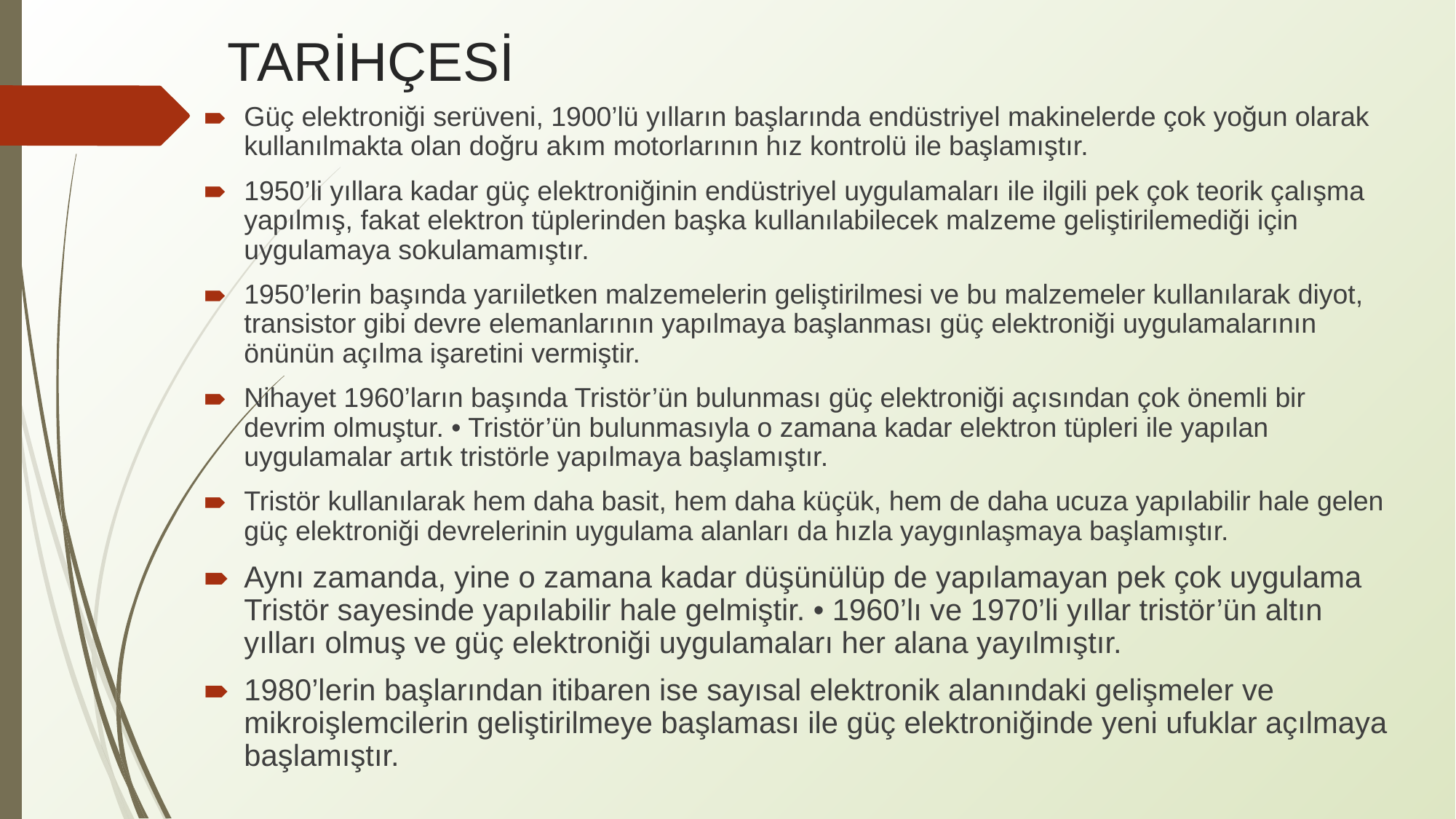

# TARİHÇESİ
Güç elektroniği serüveni, 1900’lü yılların başlarında endüstriyel makinelerde çok yoğun olarak kullanılmakta olan doğru akım motorlarının hız kontrolü ile başlamıştır.
1950’li yıllara kadar güç elektroniğinin endüstriyel uygulamaları ile ilgili pek çok teorik çalışma yapılmış, fakat elektron tüplerinden başka kullanılabilecek malzeme geliştirilemediği için uygulamaya sokulamamıştır.
1950’lerin başında yarıiletken malzemelerin geliştirilmesi ve bu malzemeler kullanılarak diyot, transistor gibi devre elemanlarının yapılmaya başlanması güç elektroniği uygulamalarının önünün açılma işaretini vermiştir.
Nihayet 1960’ların başında Tristör’ün bulunması güç elektroniği açısından çok önemli bir devrim olmuştur. • Tristör’ün bulunmasıyla o zamana kadar elektron tüpleri ile yapılan uygulamalar artık tristörle yapılmaya başlamıştır.
Tristör kullanılarak hem daha basit, hem daha küçük, hem de daha ucuza yapılabilir hale gelen güç elektroniği devrelerinin uygulama alanları da hızla yaygınlaşmaya başlamıştır.
Aynı zamanda, yine o zamana kadar düşünülüp de yapılamayan pek çok uygulama Tristör sayesinde yapılabilir hale gelmiştir. • 1960’lı ve 1970’li yıllar tristör’ün altın yılları olmuş ve güç elektroniği uygulamaları her alana yayılmıştır.
1980’lerin başlarından itibaren ise sayısal elektronik alanındaki gelişmeler ve mikroişlemcilerin geliştirilmeye başlaması ile güç elektroniğinde yeni ufuklar açılmaya başlamıştır.